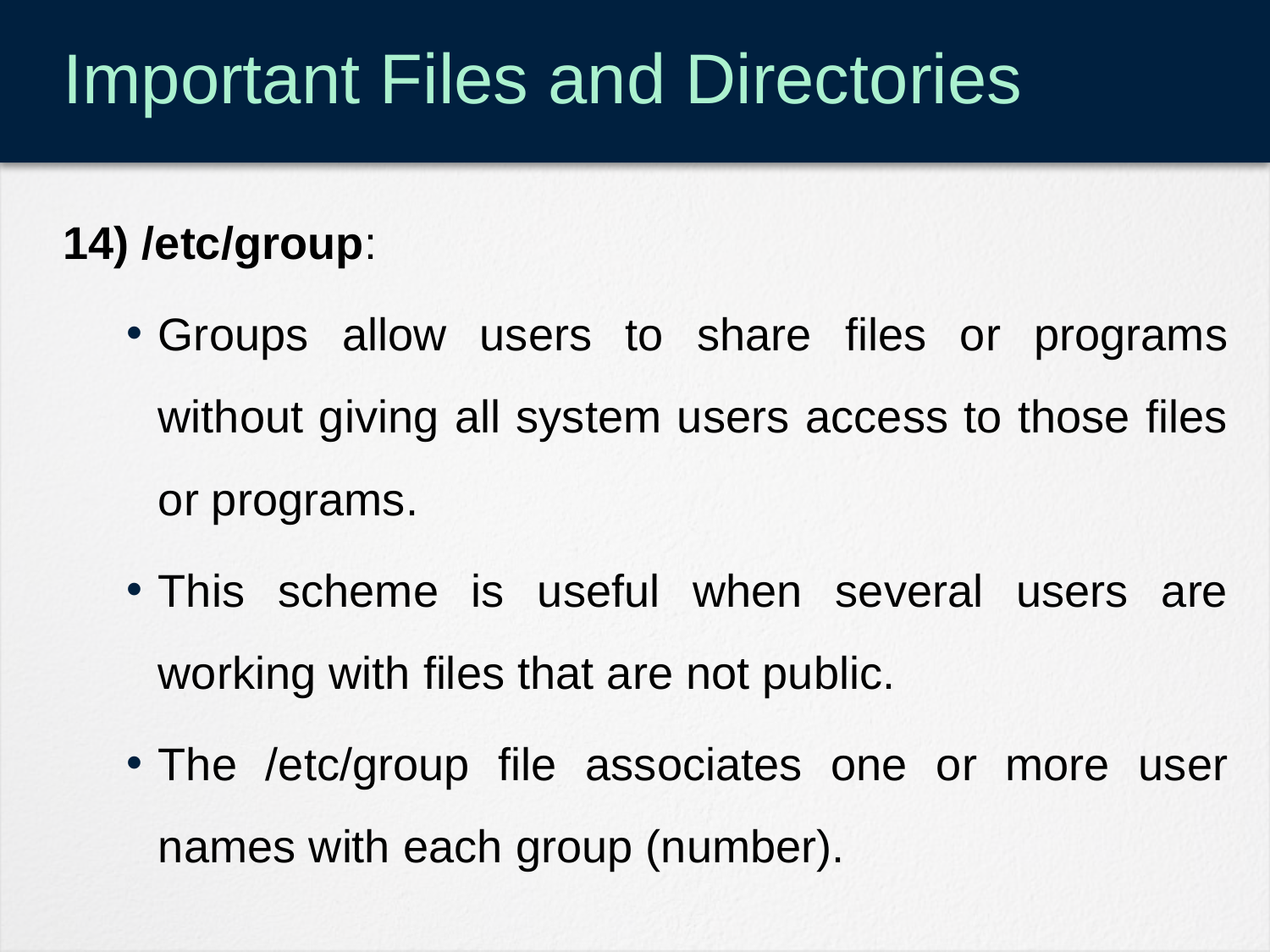

# Important Files and Directories
14) /etc/group:
Groups allow users to share files or programs without giving all system users access to those files or programs.
This scheme is useful when several users are working with files that are not public.
The /etc/group file associates one or more user names with each group (number).